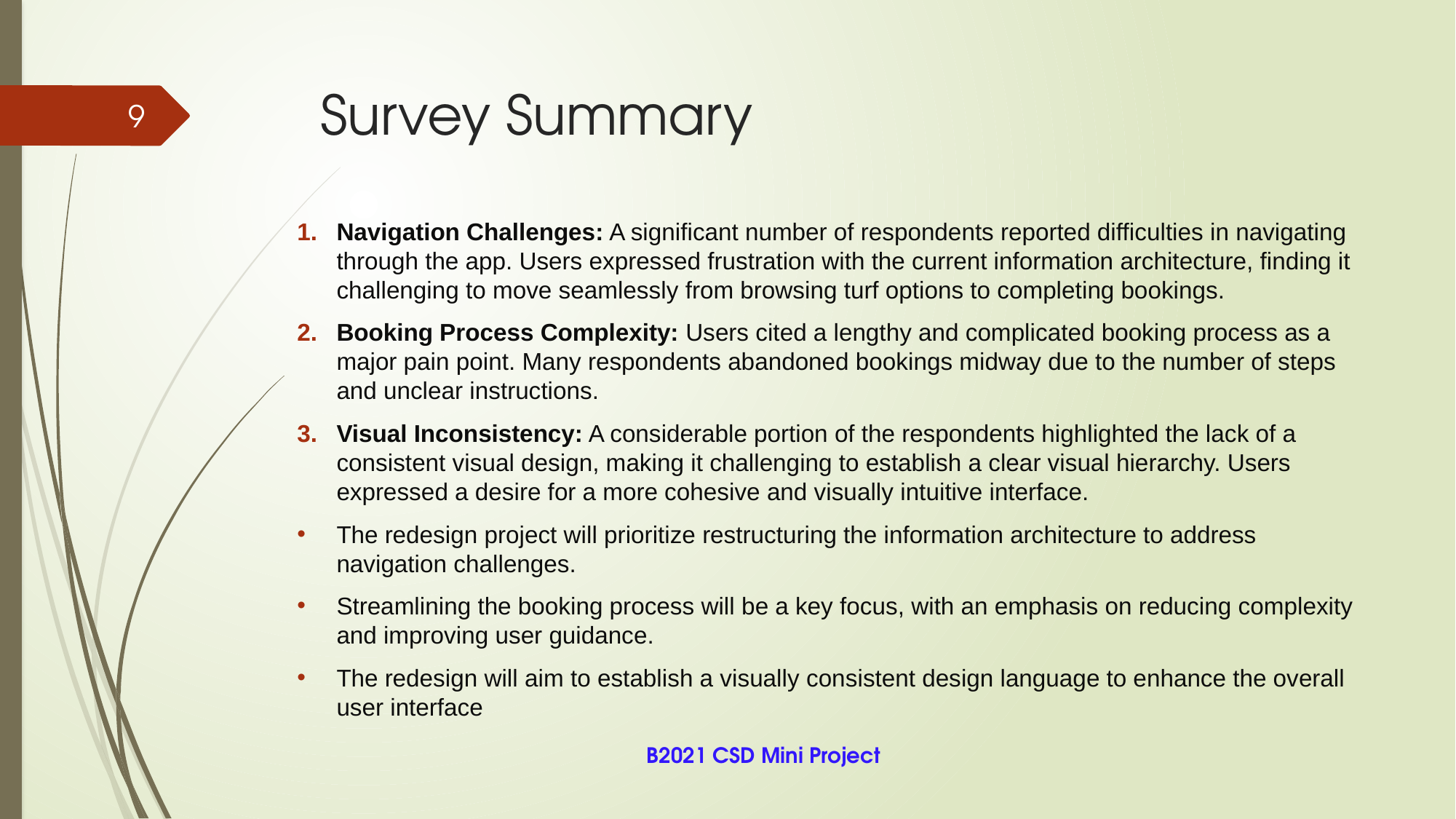

# Survey Summary
9
Navigation Challenges: A significant number of respondents reported difficulties in navigating through the app. Users expressed frustration with the current information architecture, finding it challenging to move seamlessly from browsing turf options to completing bookings.
Booking Process Complexity: Users cited a lengthy and complicated booking process as a major pain point. Many respondents abandoned bookings midway due to the number of steps and unclear instructions.
Visual Inconsistency: A considerable portion of the respondents highlighted the lack of a consistent visual design, making it challenging to establish a clear visual hierarchy. Users expressed a desire for a more cohesive and visually intuitive interface.
The redesign project will prioritize restructuring the information architecture to address navigation challenges.
Streamlining the booking process will be a key focus, with an emphasis on reducing complexity and improving user guidance.
The redesign will aim to establish a visually consistent design language to enhance the overall user interface

B2021 CSD Mini Project